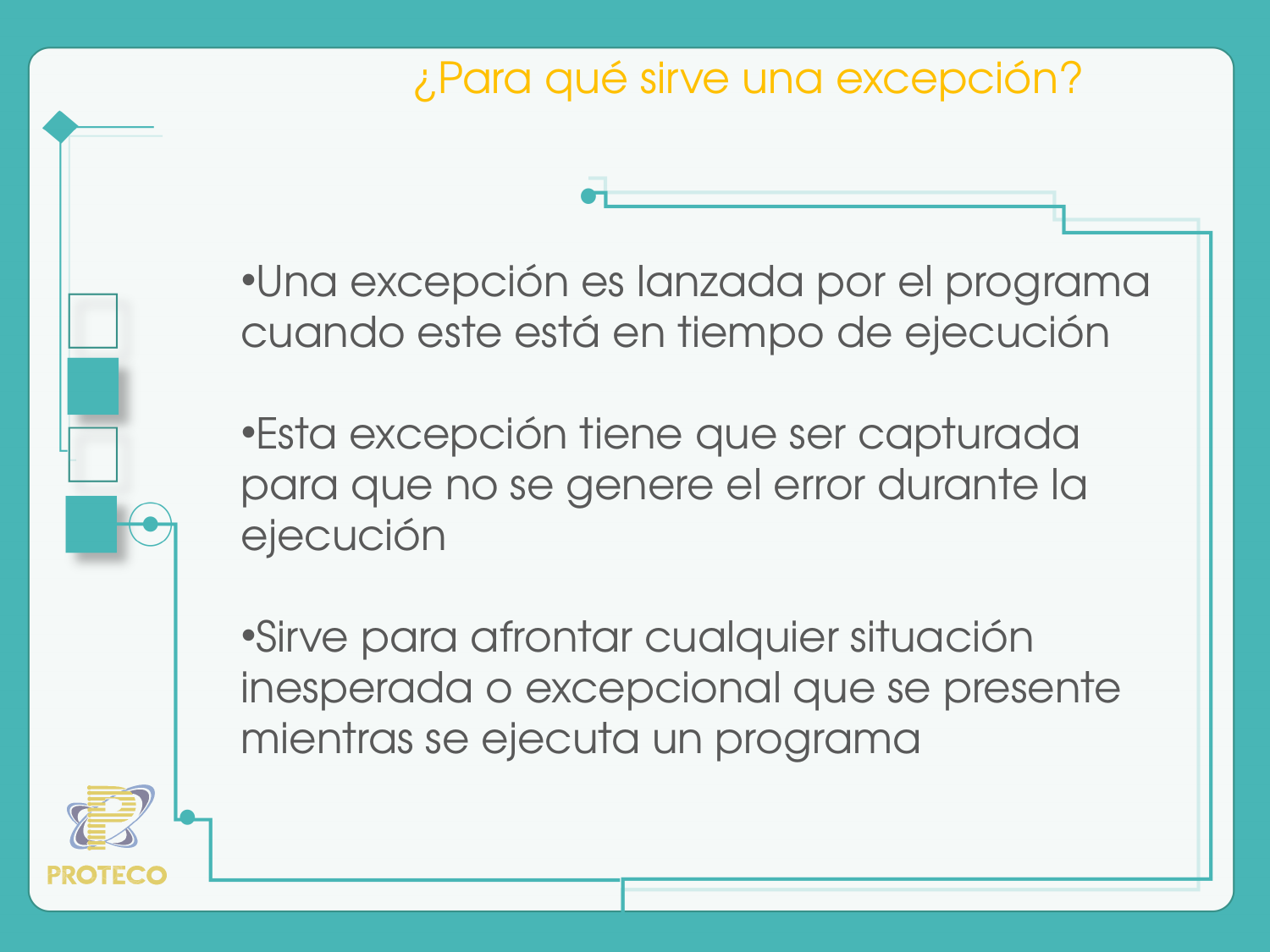

# ¿Para qué sirve una excepción?
Una excepción es lanzada por el programa cuando este está en tiempo de ejecución

Esta excepción tiene que ser capturada para que no se genere el error durante la ejecución

Sirve para afrontar cualquier situación inesperada o excepcional que se presente mientras se ejecuta un programa